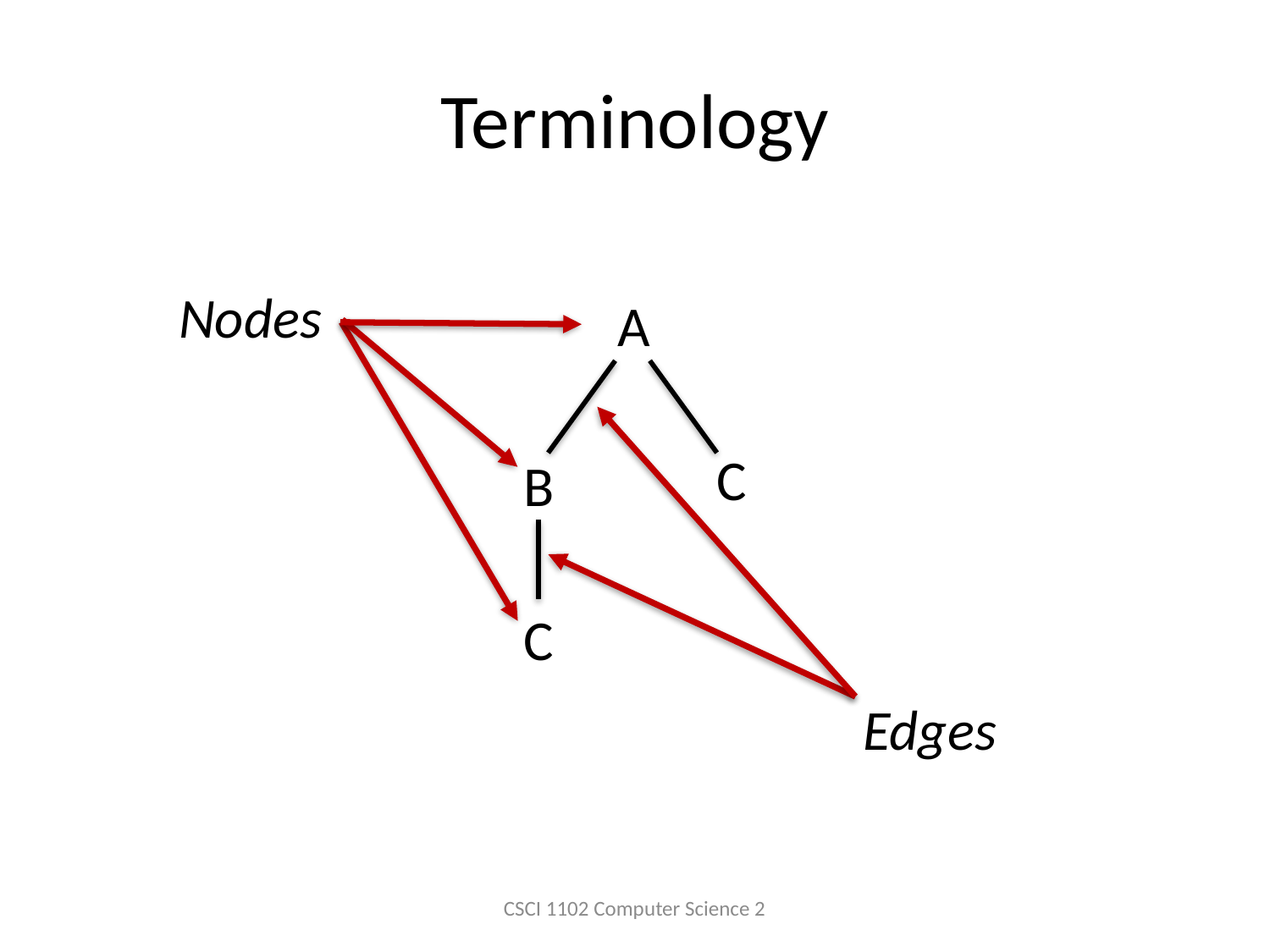

# Terminology
Nodes
A
C
B
C
Edges
CSCI 1102 Computer Science 2